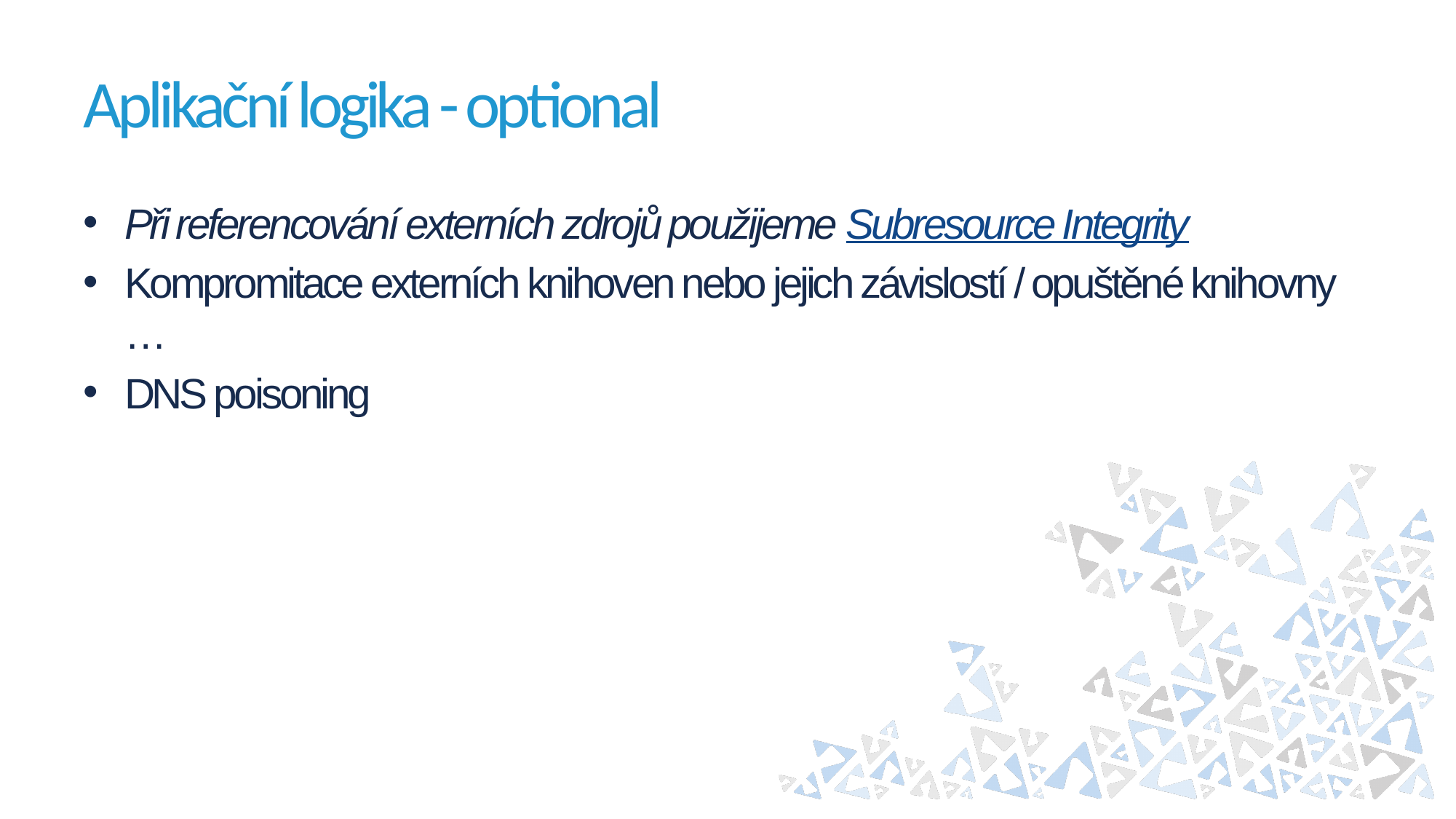

# Aplikační logika - optional
Při referencování externích zdrojů použijeme Subresource Integrity
Kompromitace externích knihoven nebo jejich závislostí / opuštěné knihovny …
DNS poisoning